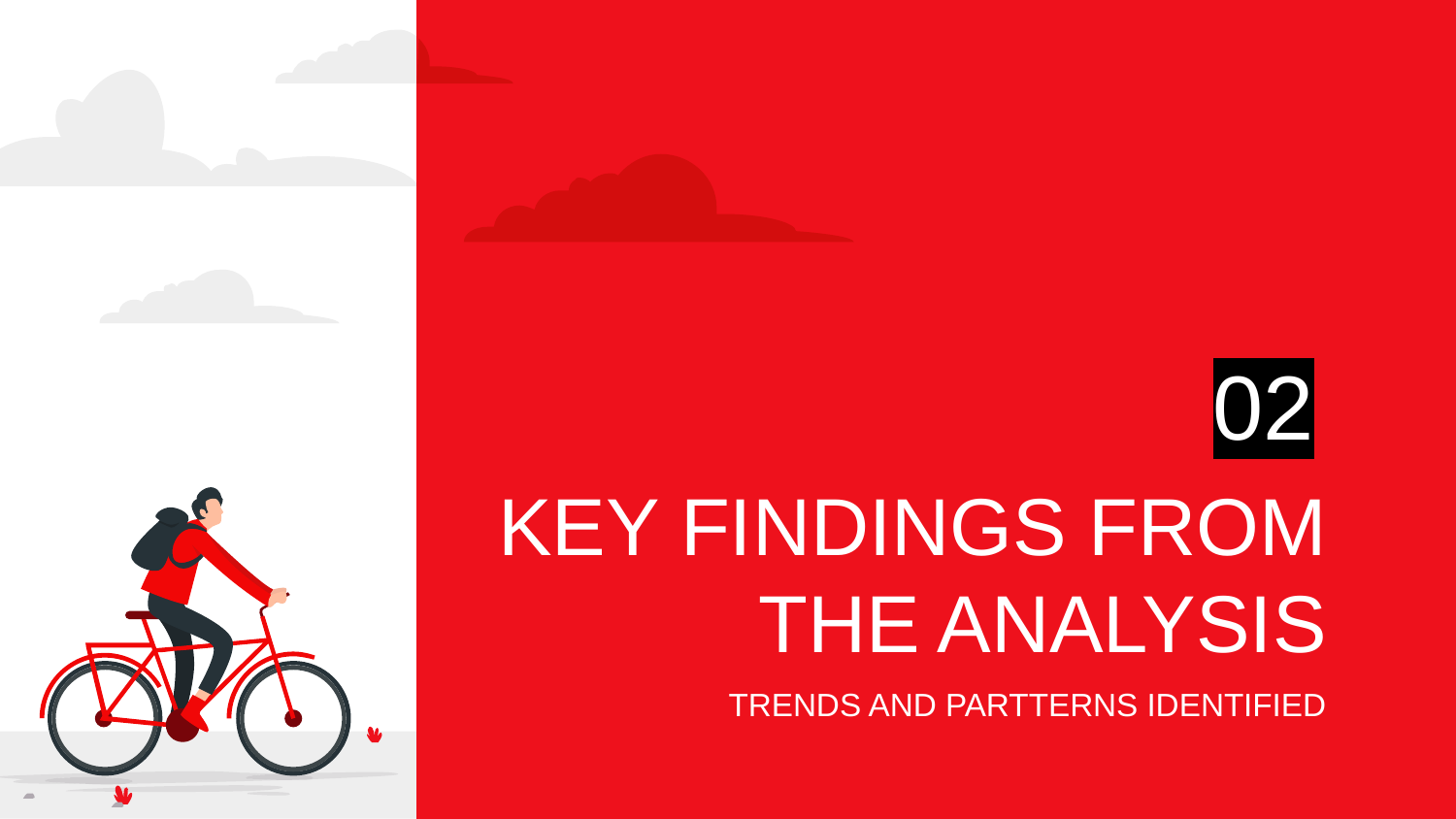

02

# KEY FINDINGS FROM THE ANALYSIS
TRENDS AND PARTTERNS IDENTIFIED